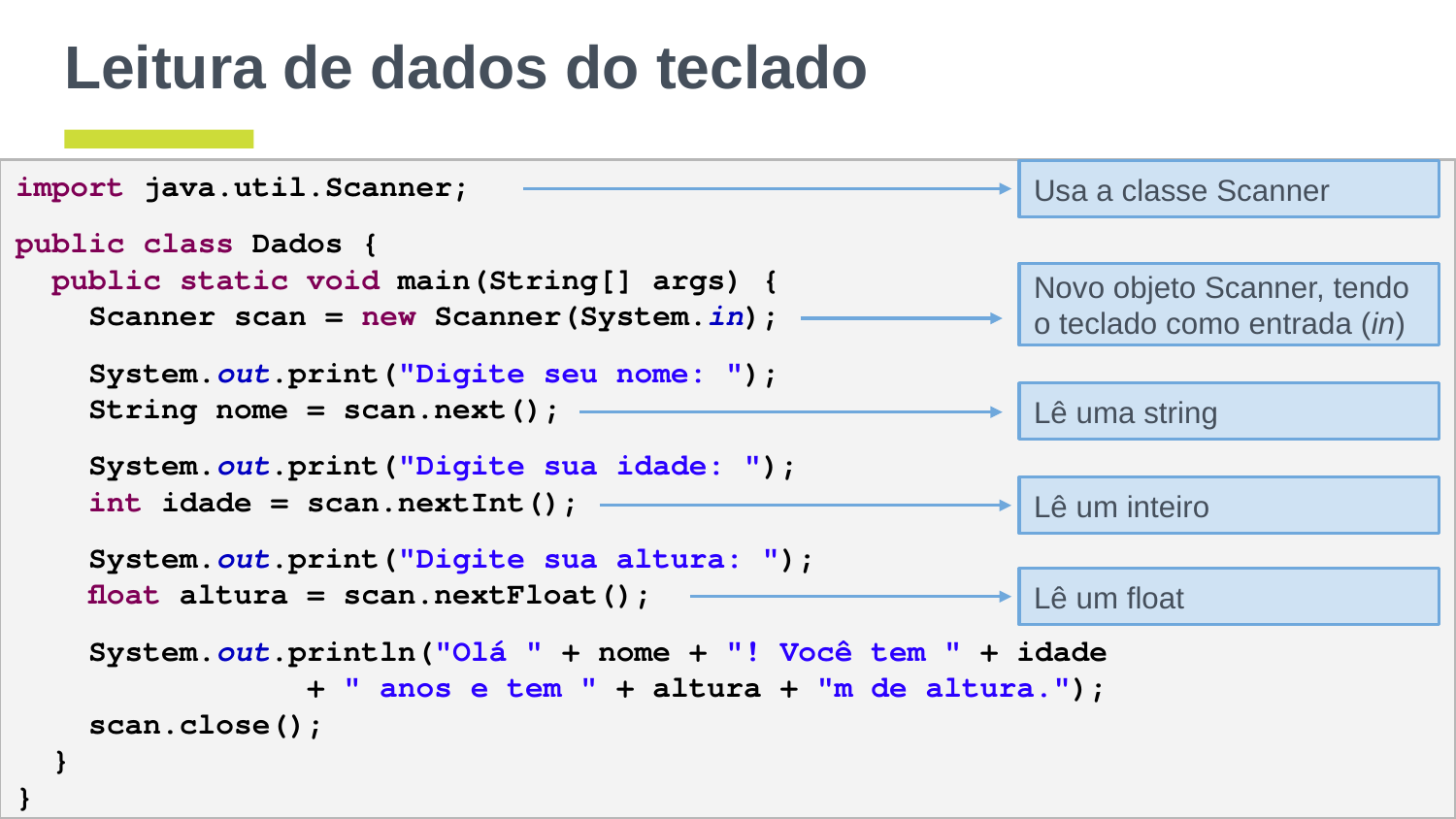

# Leitura de dados do teclado
import java.util.Scanner;
public class Dados {
  public static void main(String[] args) {
    Scanner scan = new Scanner(System.in);
    System.out.print("Digite seu nome: ");
    String nome = scan.next();
    System.out.print("Digite sua idade: ");
    int idade = scan.nextInt();
    System.out.print("Digite sua altura: ");
    float altura = scan.nextFloat();
    System.out.println("Olá " + nome + "! Você tem " + idade
                + " anos e tem " + altura + "m de altura.");
    scan.close();
  }
}
Usa a classe Scanner
Novo objeto Scanner, tendo o teclado como entrada (in)
Lê uma string
Lê um inteiro
Lê um float
42